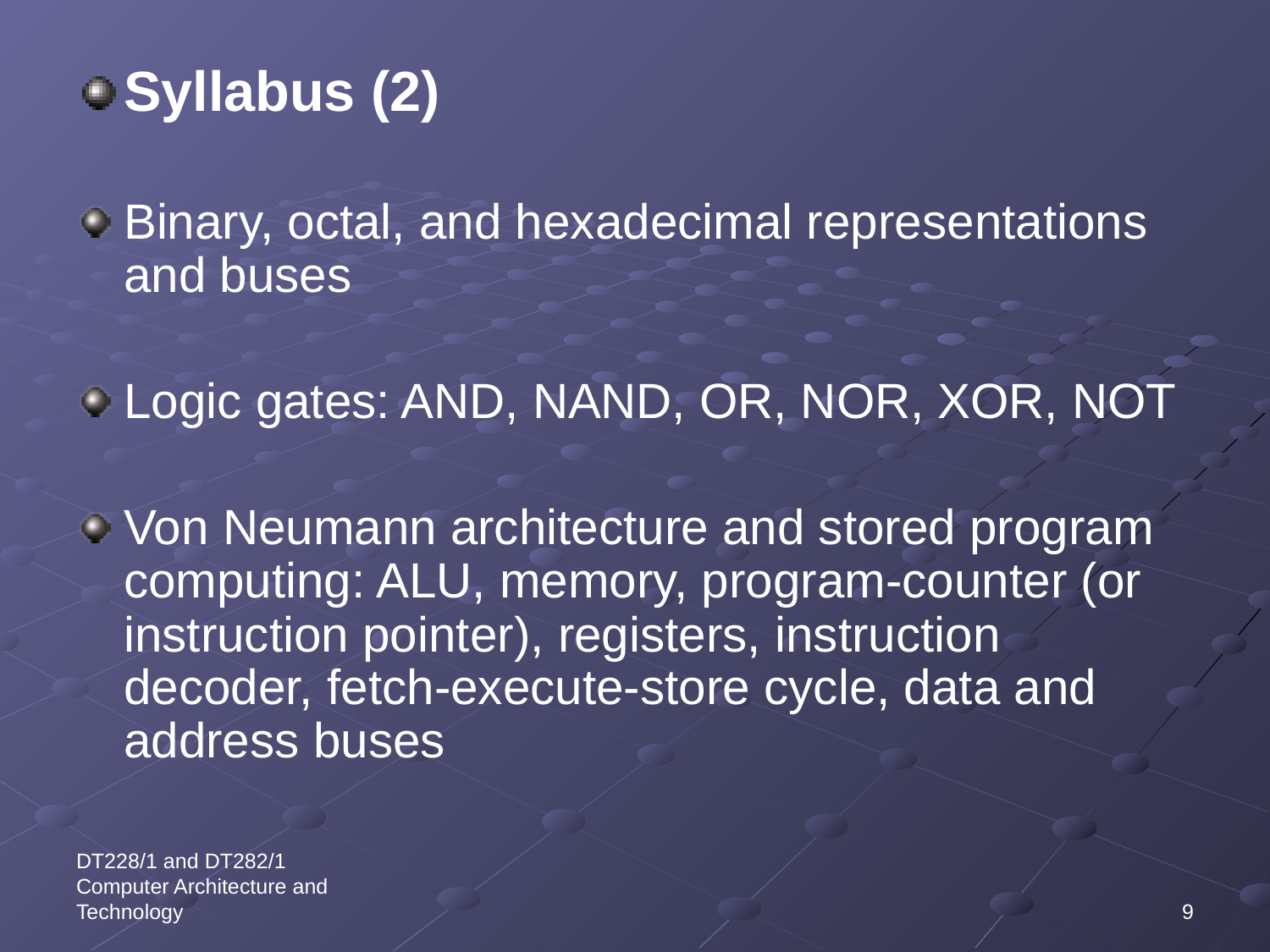

Syllabus (2)

Binary, octal, and hexadecimal representations and buses

Logic gates: AND, NAND, OR, NOR, XOR, NOT

Von Neumann architecture and stored program computing: ALU, memory, program-counter (or instruction pointer), registers, instruction decoder, fetch-execute-store cycle, data and address buses
DT228/1 and DT282/1 Computer Architecture and  Technology
9